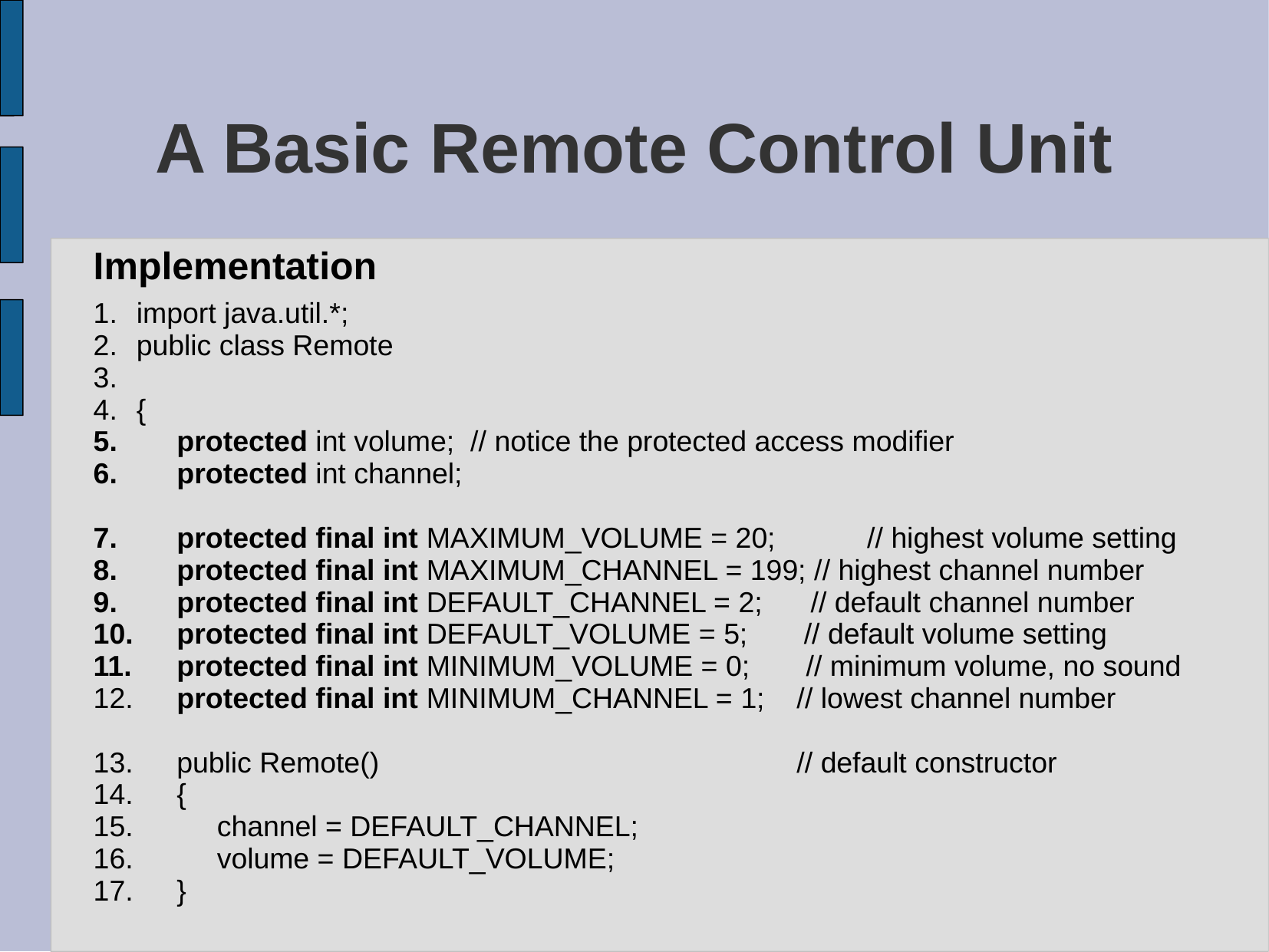

# A Basic Remote Control Unit
Implementation
import java.util.*;
public class Remote

{
     protected int volume;  // notice the protected access modifier
     protected int channel;
     protected final int MAXIMUM_VOLUME = 20; 	     // highest volume setting
     protected final int MAXIMUM_CHANNEL = 199; // highest channel number
     protected final int DEFAULT_CHANNEL = 2;      // default channel number
     protected final int DEFAULT_VOLUME = 5;       // default volume setting
     protected final int MINIMUM_VOLUME = 0;       // minimum volume, no sound
     protected final int MINIMUM_CHANNEL = 1;    // lowest channel number

     public Remote()                                                    // default constructor
     {
          channel = DEFAULT_CHANNEL;
          volume = DEFAULT_VOLUME;
     }